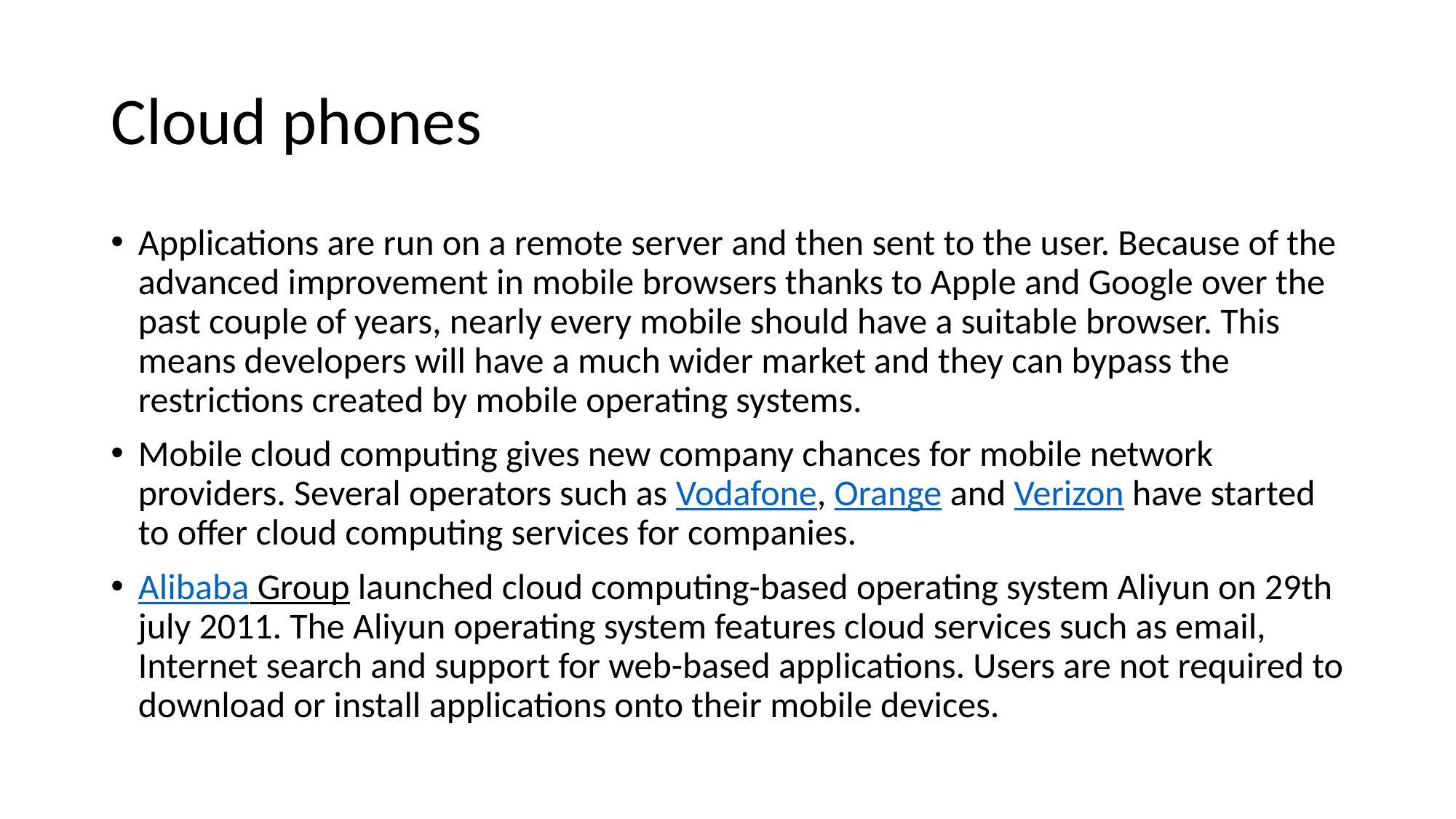

# Cloud phones
Applications are run on a remote server and then sent to the user. Because of the advanced improvement in mobile browsers thanks to Apple and Google over the past couple of years, nearly every mobile should have a suitable browser. This means developers will have a much wider market and they can bypass the restrictions created by mobile operating systems.
Mobile cloud computing gives new company chances for mobile network providers. Several operators such as Vodafone, Orange and Verizon have started to offer cloud computing services for companies.
Alibaba Group launched cloud computing-based operating system Aliyun on 29th july 2011. The Aliyun operating system features cloud services such as email, Internet search and support for web-based applications. Users are not required to download or install applications onto their mobile devices.